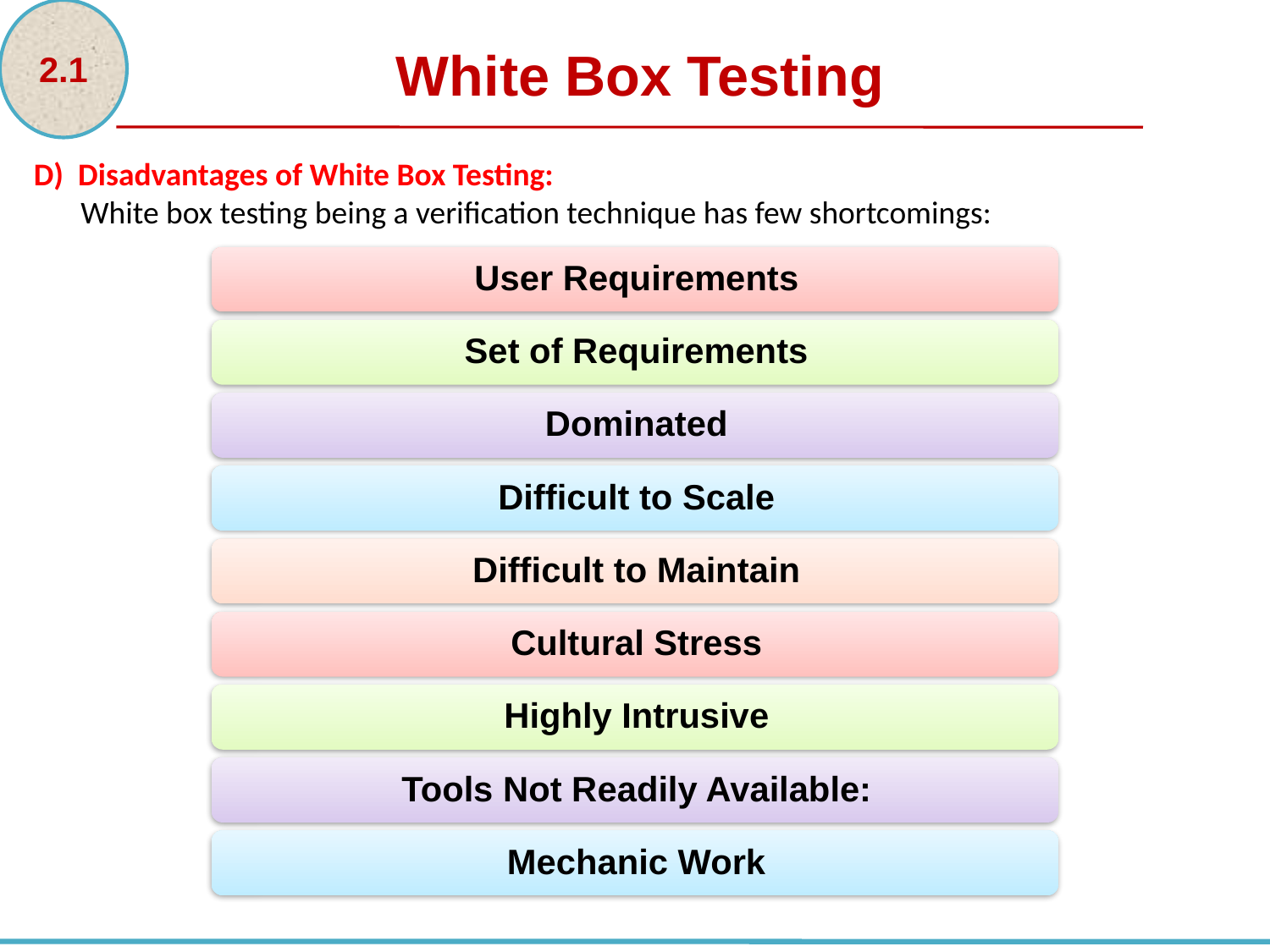

2.1
White Box Testing
D)  Disadvantages of White Box Testing:
White box testing being a verification technique has few shortcomings:

User Requirements
Set of Requirements
Dominated
Difficult to Scale
Difficult to Maintain
Cultural Stress
Highly Intrusive
Tools Not Readily Available:
Mechanic Work